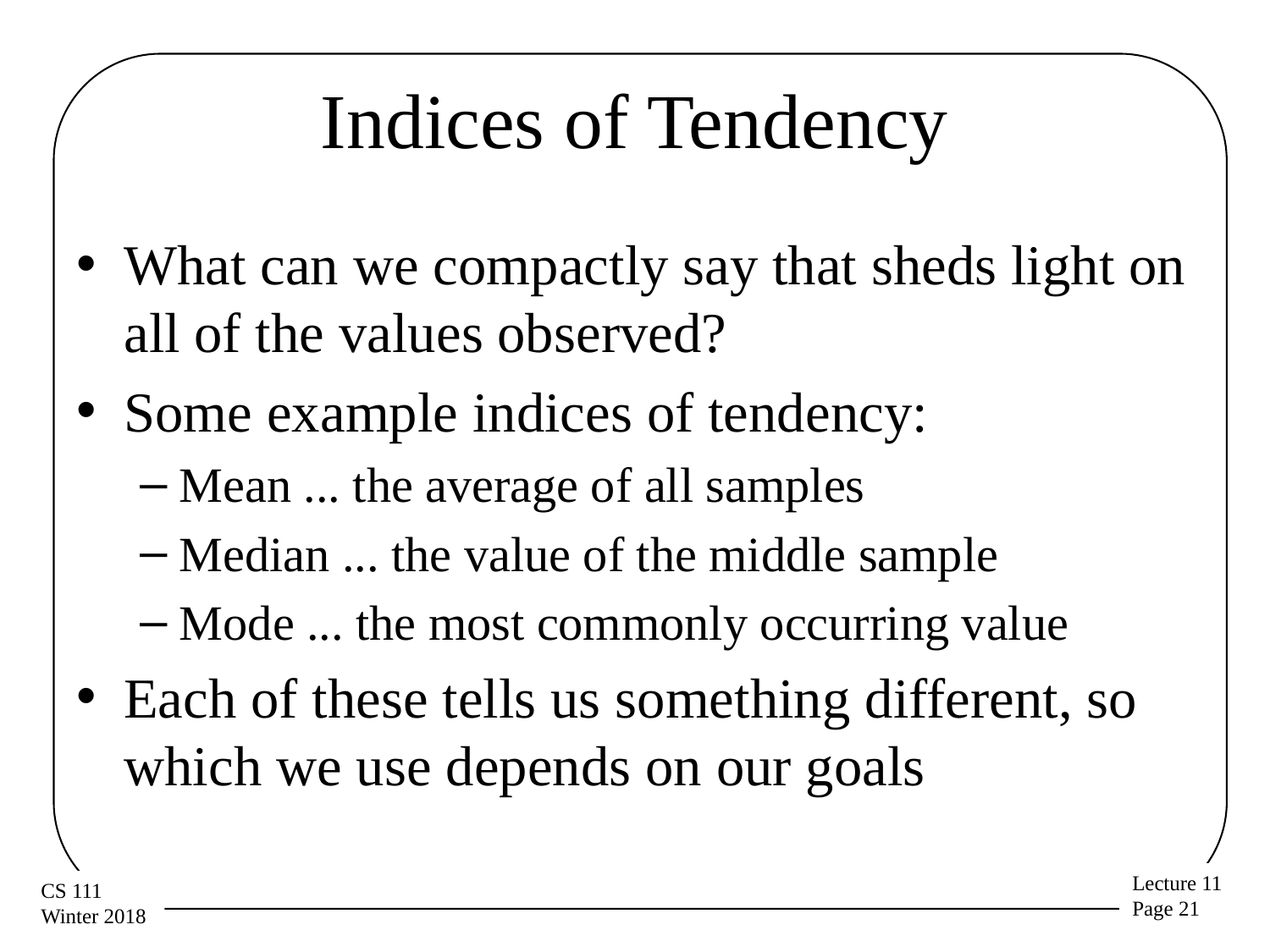

# Indices of Tendency
What can we compactly say that sheds light on all of the values observed?
Some example indices of tendency:
Mean ... the average of all samples
Median ... the value of the middle sample
Mode ... the most commonly occurring value
Each of these tells us something different, so which we use depends on our goals